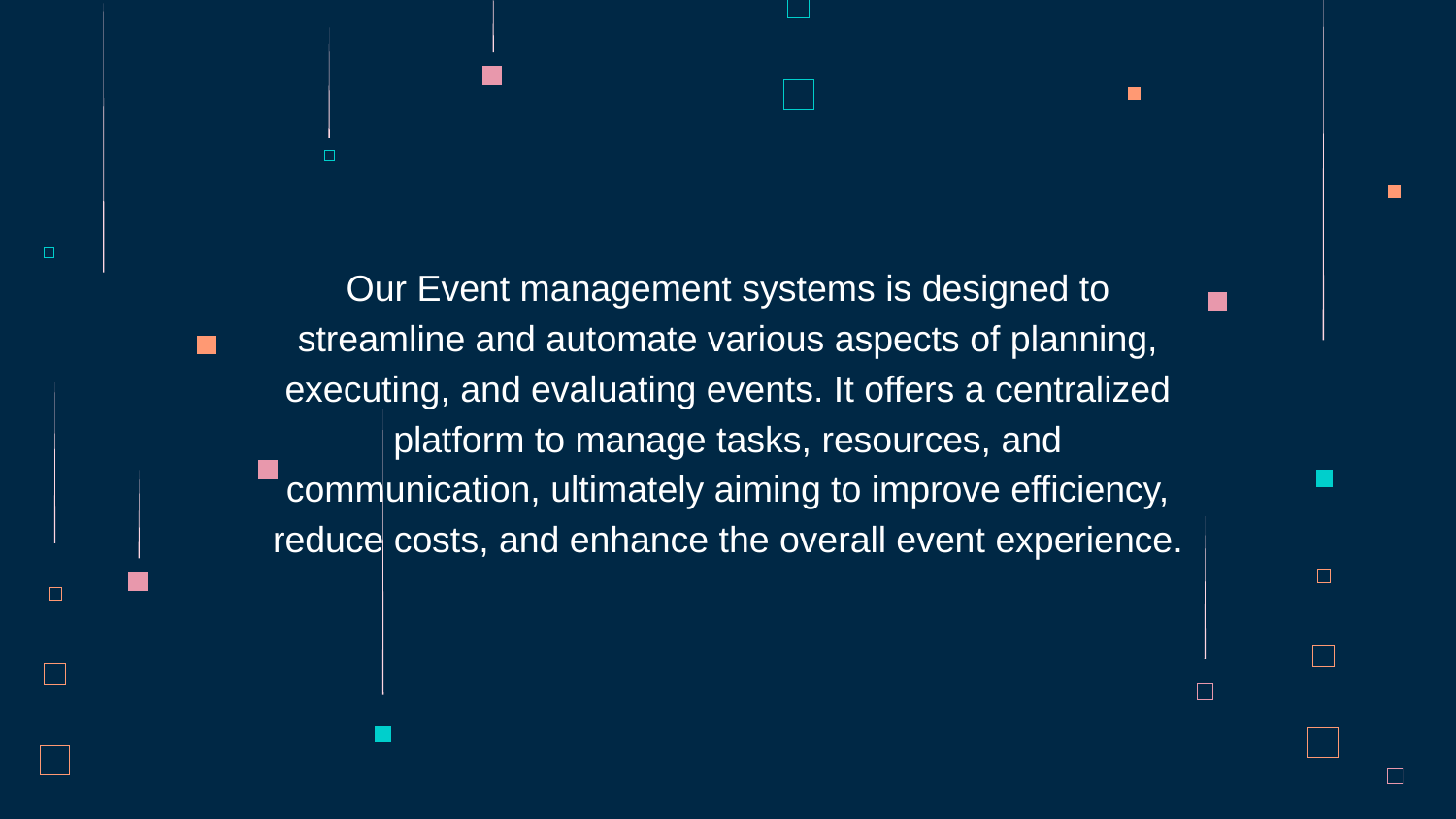

Our Event management systems is designed to streamline and automate various aspects of planning, executing, and evaluating events. It offers a centralized platform to manage tasks, resources, and communication, ultimately aiming to improve efficiency, reduce costs, and enhance the overall event experience.